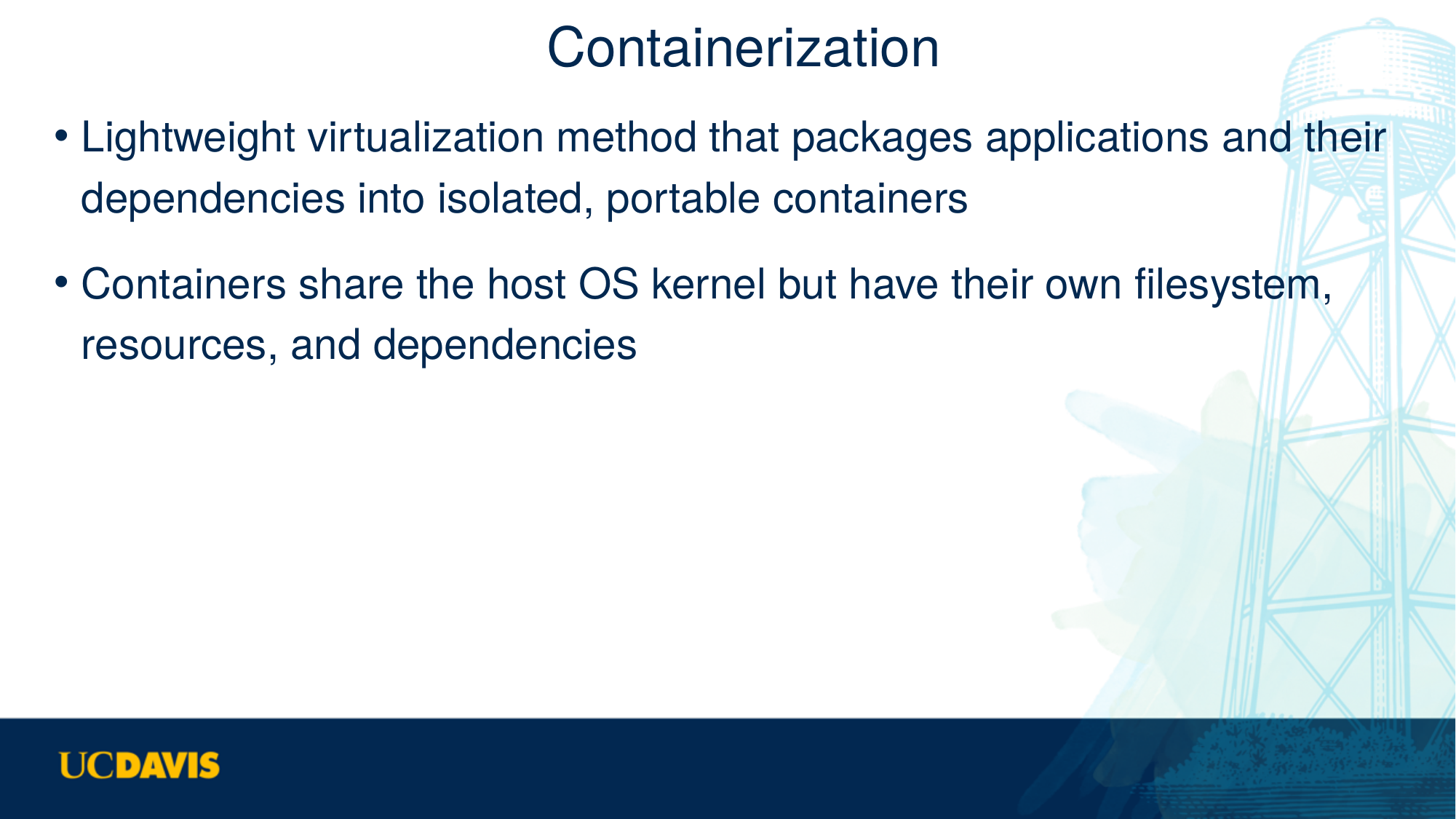

# Containerization
Lightweight virtualization method that packages applications and their dependencies into isolated, portable containers
Containers share the host OS kernel but have their own filesystem, resources, and dependencies